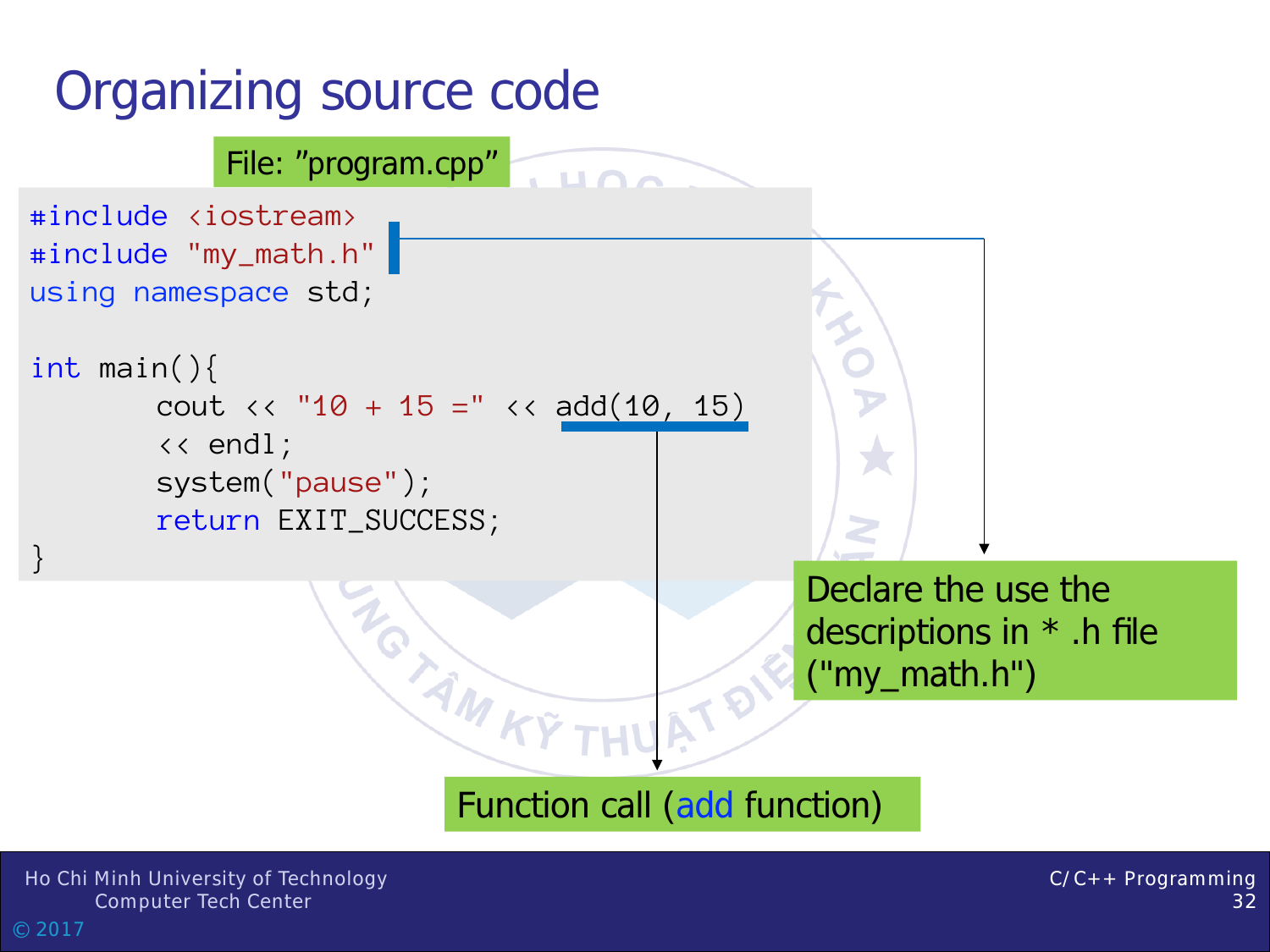

# Organizing source code
File: ”program.cpp”
#include <iostream>
#include "my_math.h"
using namespace std;

int main(){
	cout << "10 + 15 =" << add(10, 15)
	<< endl;
	system("pause");
	return EXIT_SUCCESS;
}
Declare the use the descriptions in * .h file ("my_math.h")
Function call (add function)